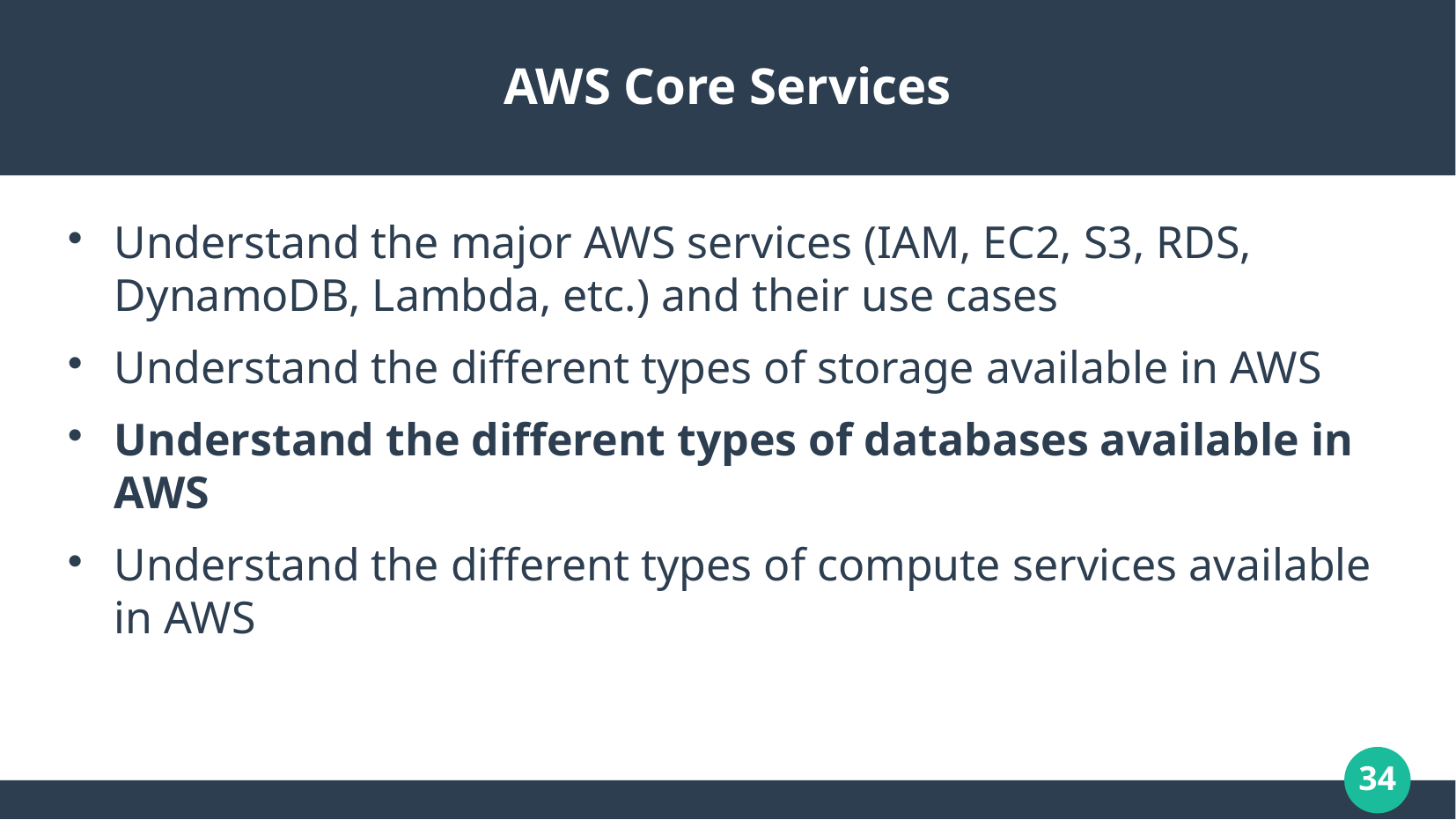

# AWS Core Services
Understand the major AWS services (IAM, EC2, S3, RDS, DynamoDB, Lambda, etc.) and their use cases
Understand the different types of storage available in AWS
Understand the different types of databases available in AWS
Understand the different types of compute services available in AWS